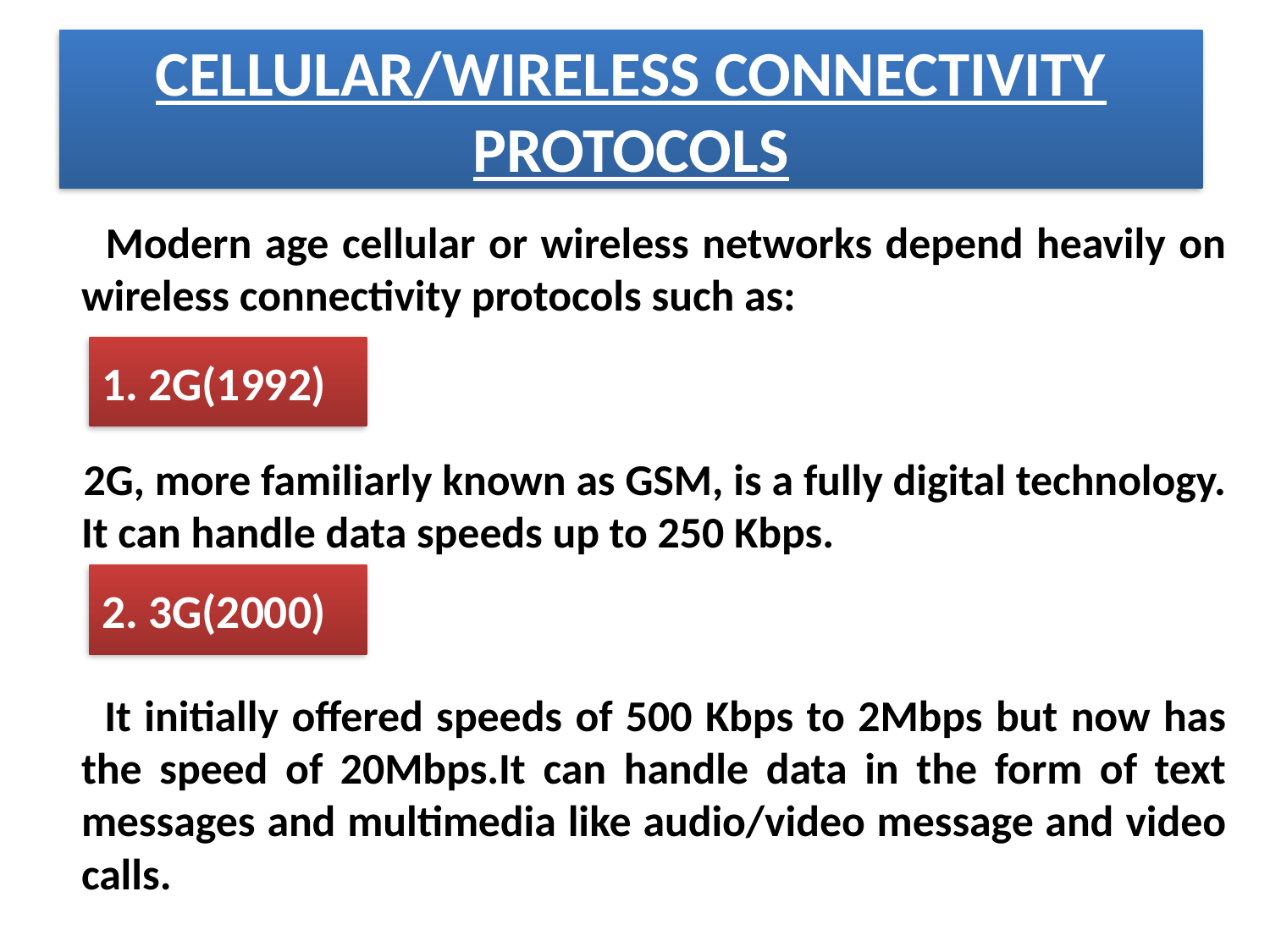

# CELLULAR/WIRELESS CONNECTIVITY PROTOCOLS
       Modern age cellular or wireless networks depend heavily on wireless connectivity protocols such as:

       2G, more familiarly known as GSM, is a fully digital technology. It can handle data speeds up to 250 Kbps.

       It initially offered speeds of 500 Kbps to 2Mbps but now has the speed of 20Mbps.It can handle data in the form of text messages and multimedia like audio/video message and video calls.

1. 2G(1992)
2. 3G(2000)